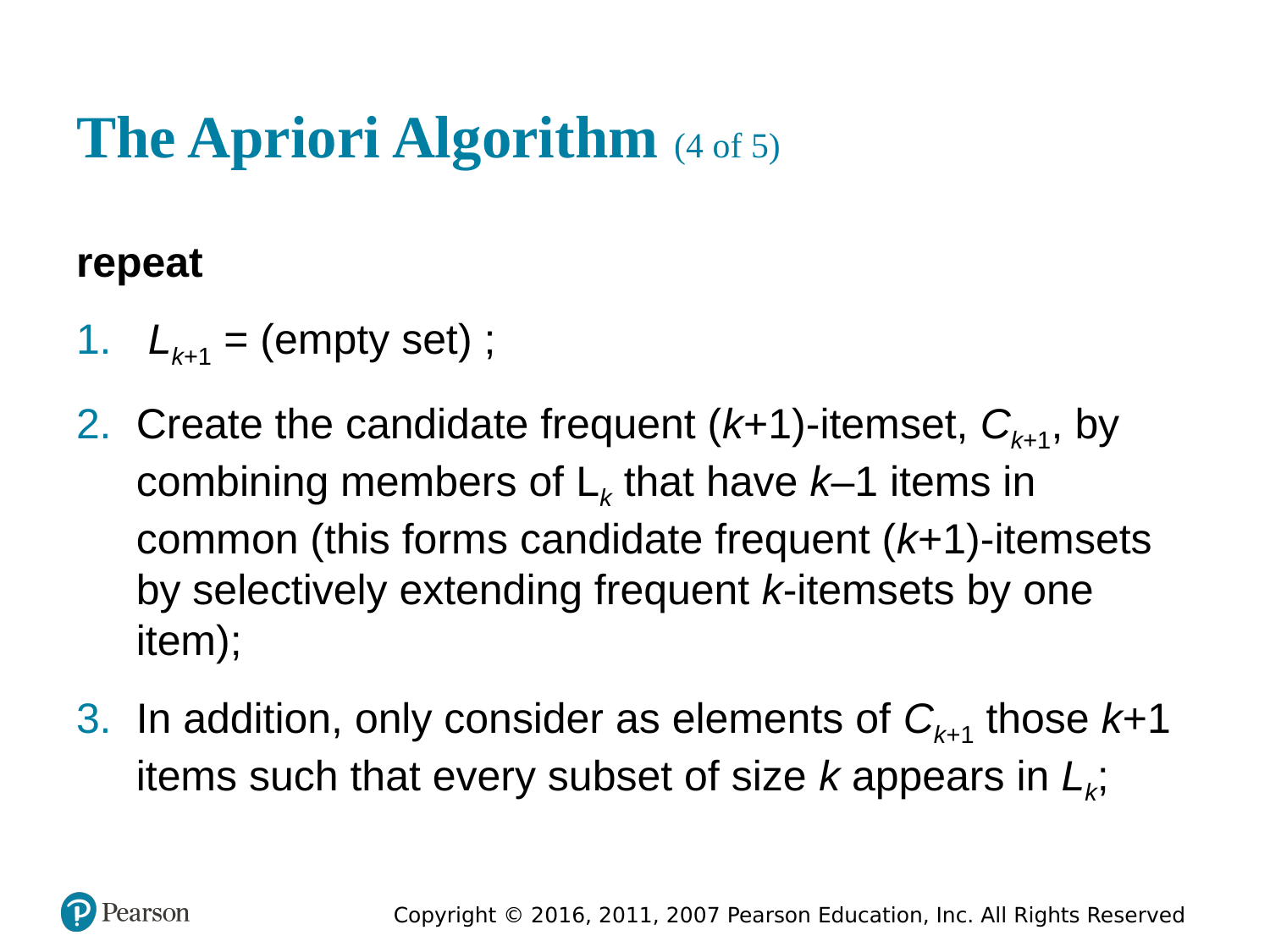

# The Apriori Algorithm (4 of 5)
repeat
 Lk+1 = (empty set) ;
Create the candidate frequent (k+1)-itemset, Ck+1, by combining members of Lk that have k–1 items in common (this forms candidate frequent (k+1)-itemsets by selectively extending frequent k-itemsets by one item);
In addition, only consider as elements of Ck+1 those k+1 items such that every subset of size k appears in Lk;